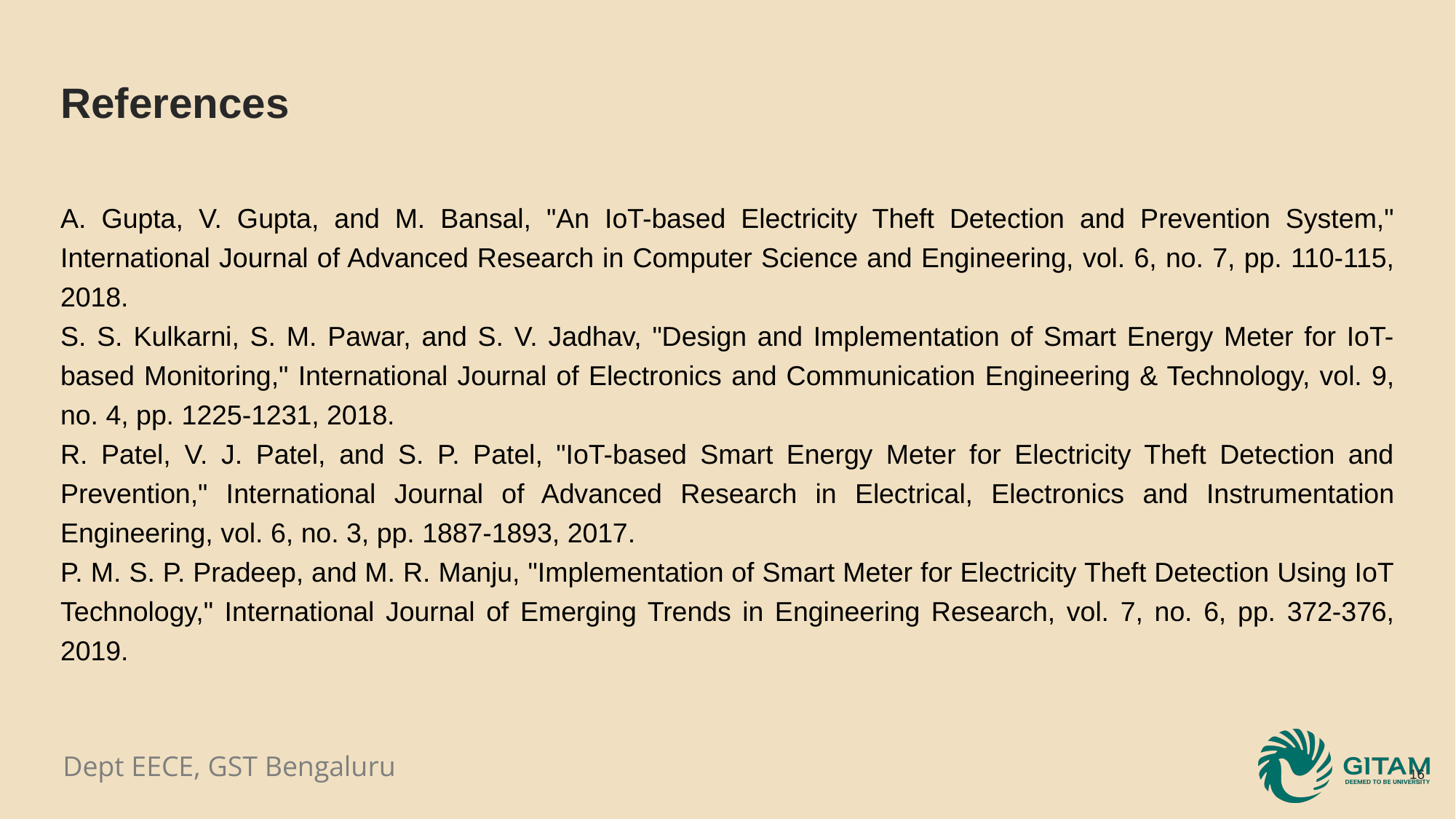

# References
A. Gupta, V. Gupta, and M. Bansal, "An IoT-based Electricity Theft Detection and Prevention System," International Journal of Advanced Research in Computer Science and Engineering, vol. 6, no. 7, pp. 110-115, 2018.
S. S. Kulkarni, S. M. Pawar, and S. V. Jadhav, "Design and Implementation of Smart Energy Meter for IoT-based Monitoring," International Journal of Electronics and Communication Engineering & Technology, vol. 9, no. 4, pp. 1225-1231, 2018.
R. Patel, V. J. Patel, and S. P. Patel, "IoT-based Smart Energy Meter for Electricity Theft Detection and Prevention," International Journal of Advanced Research in Electrical, Electronics and Instrumentation Engineering, vol. 6, no. 3, pp. 1887-1893, 2017.
P. M. S. P. Pradeep, and M. R. Manju, "Implementation of Smart Meter for Electricity Theft Detection Using IoT Technology," International Journal of Emerging Trends in Engineering Research, vol. 7, no. 6, pp. 372-376, 2019.

16